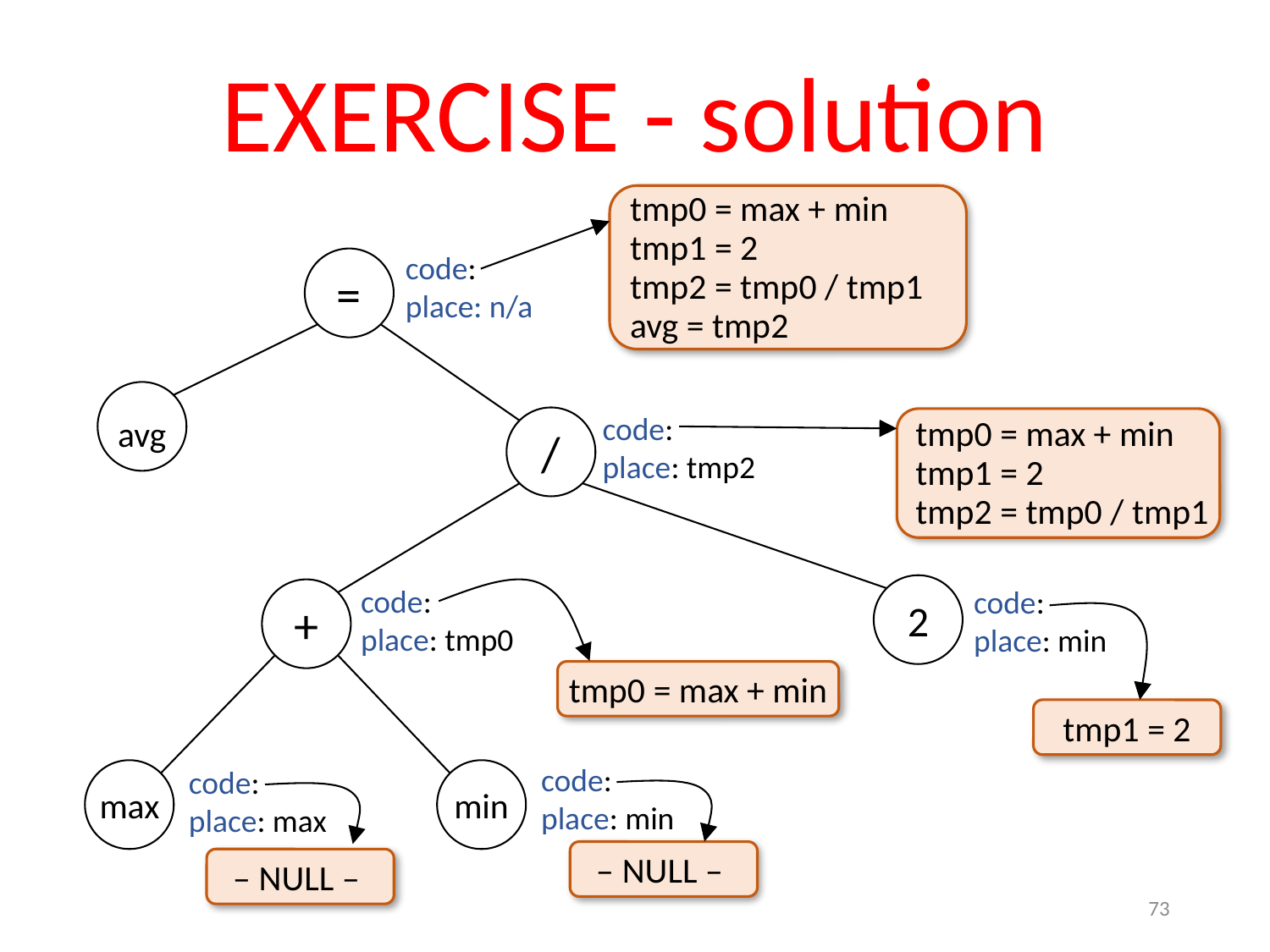

# EXERCISE - solution
tmp0 = max + min
tmp1 = 2
tmp2 = tmp0 / tmp1
avg = tmp2
code:
place: n/a
=
avg
code:
place: tmp2
/
tmp0 = max + min
tmp1 = 2
tmp2 = tmp0 / tmp1
2
code:
place: tmp0
code:
place: min
+

tmp0 = max + min
tmp1 = 2
code:
place: min
code:
place: max
max
min

‒ NULL ‒
‒ NULL ‒
73